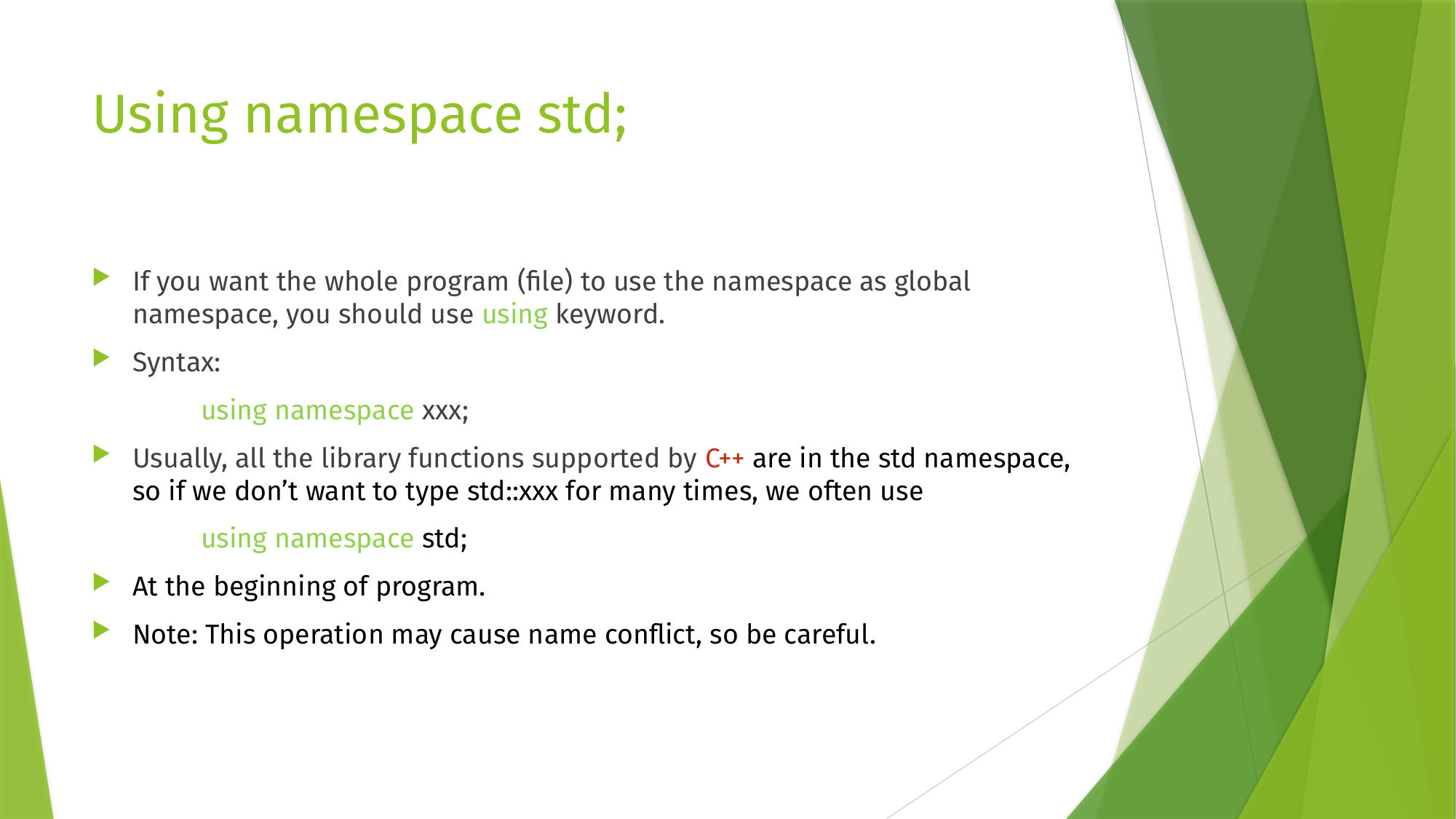

# Using namespace std;
If you want the whole program (file) to use the namespace as global namespace, you should use using keyword.
Syntax:
	using namespace xxx;
Usually, all the library functions supported by C++ are in the std namespace, so if we don’t want to type std::xxx for many times, we often use
	using namespace std;
At the beginning of program.
Note: This operation may cause name conflict, so be careful.